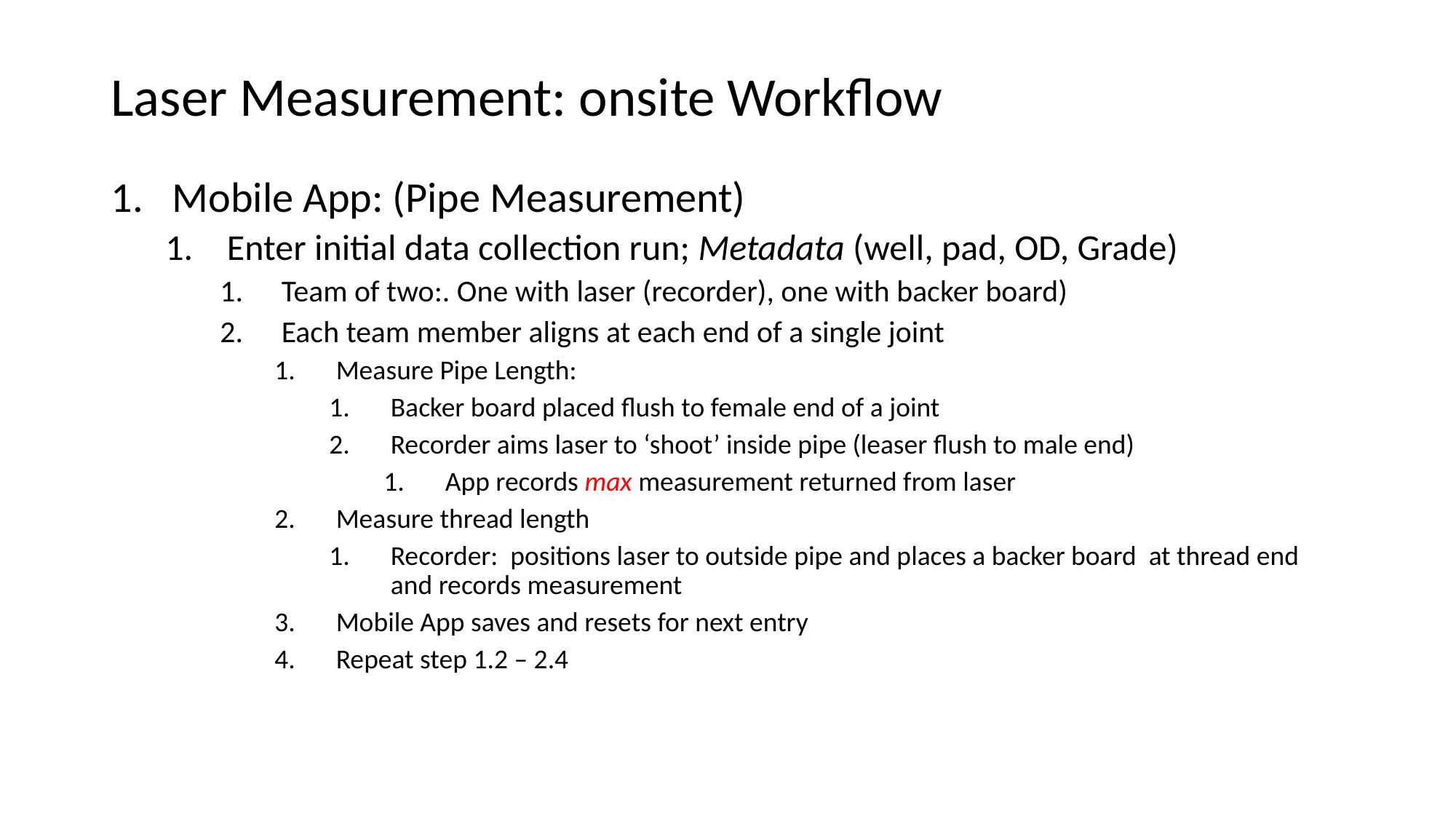

# Laser Measurement: onsite Workflow
Mobile App: (Pipe Measurement)
Enter initial data collection run; Metadata (well, pad, OD, Grade)
Team of two:. One with laser (recorder), one with backer board)
Each team member aligns at each end of a single joint
Measure Pipe Length:
Backer board placed flush to female end of a joint
Recorder aims laser to ‘shoot’ inside pipe (leaser flush to male end)
App records max measurement returned from laser
Measure thread length
Recorder:  positions laser to outside pipe and places a backer board  at thread end and records measurement
Mobile App saves and resets for next entry
Repeat step 1.2 – 2.4